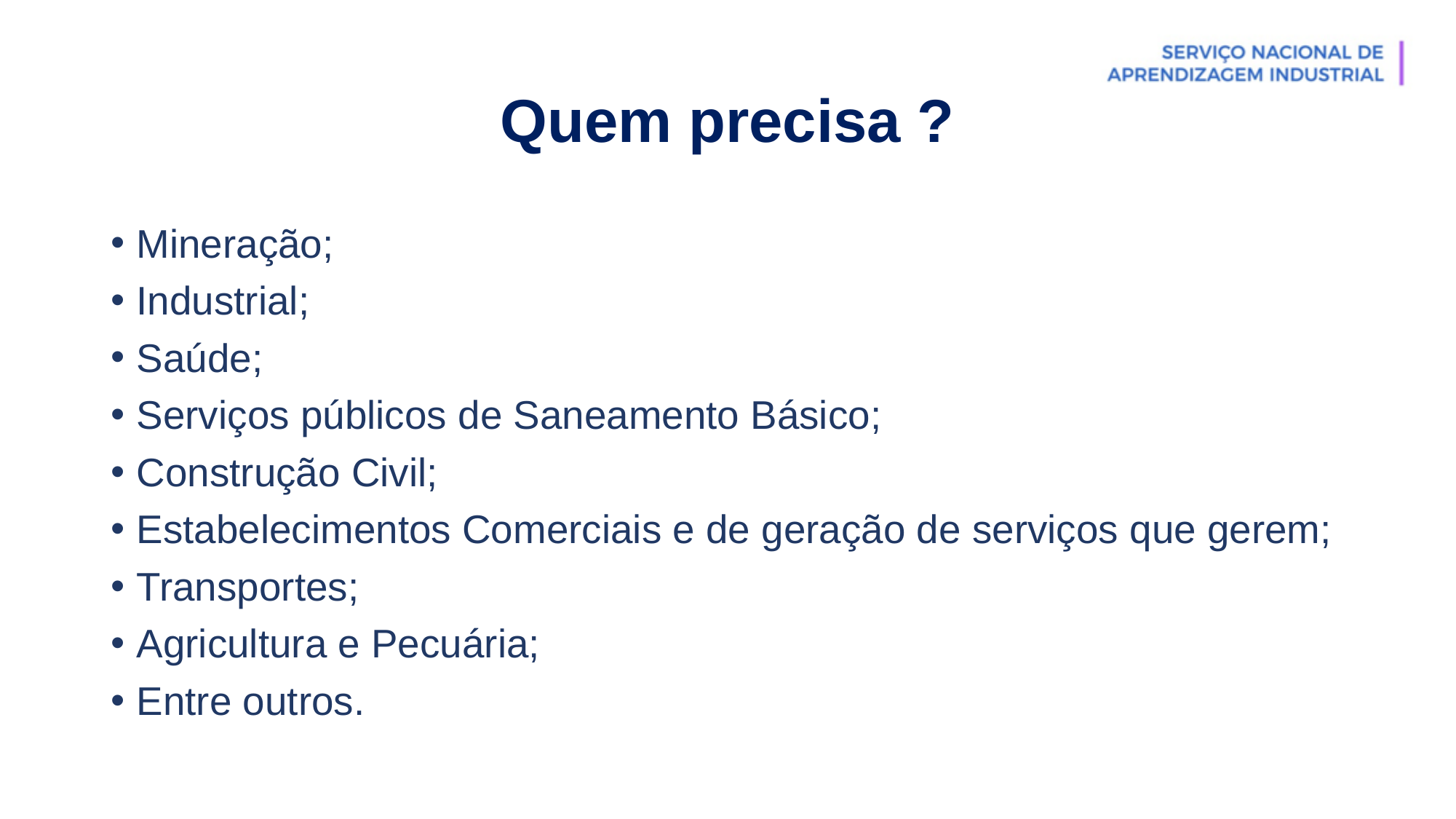

# Quem precisa ?
Mineração;
Industrial;
Saúde;
Serviços públicos de Saneamento Básico;
Construção Civil;
Estabelecimentos Comerciais e de geração de serviços que gerem;
Transportes;
Agricultura e Pecuária;
Entre outros.